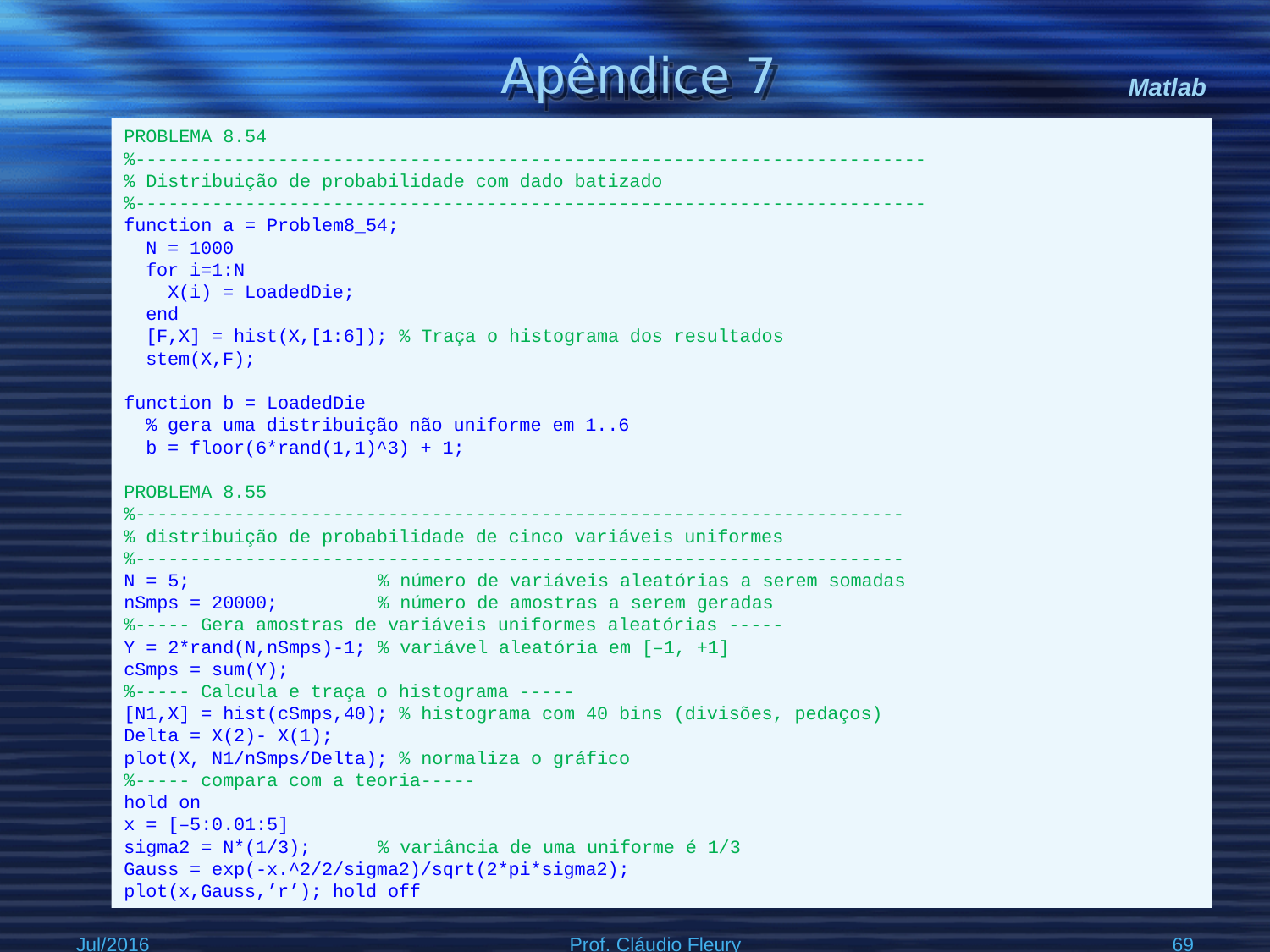

# Apêndice 7
Matlab
PROBLEMA 8.54
%------------------------------------------------------------------------
% Distribuição de probabilidade com dado batizado
%------------------------------------------------------------------------
function a = Problem8_54;
  N = 1000
  for i=1:N
    X(i) = LoadedDie;
  end
  [F,X] = hist(X,[1:6]); % Traça o histograma dos resultados
  stem(X,F);

function b = LoadedDie
  % gera uma distribuição não uniforme em 1..6
  b = floor(6*rand(1,1)^3) + 1;

PROBLEMA 8.55
%----------------------------------------------------------------------
% distribuição de probabilidade de cinco variáveis uniformes
%----------------------------------------------------------------------
N = 5; 		% número de variáveis aleatórias a serem somadas
nSmps = 20000; 	% número de amostras a serem geradas
%----- Gera amostras de variáveis uniformes aleatórias -----
Y = 2*rand(N,nSmps)-1; 	% variável aleatória em [–1, +1]
cSmps = sum(Y);
%----- Calcula e traça o histograma -----
[N1,X] = hist(cSmps,40); % histograma com 40 bins (divisões, pedaços)
Delta = X(2)- X(1);
plot(X, N1/nSmps/Delta); % normaliza o gráfico
%----- compara com a teoria-----
hold on
x = [–5:0.01:5]
sigma2 = N*(1/3); 	% variância de uma uniforme é 1/3
Gauss = exp(-x.^2/2/sigma2)/sqrt(2*pi*sigma2);
plot(x,Gauss,’r’); hold off
Jul/2016
Prof. Cláudio Fleury
69